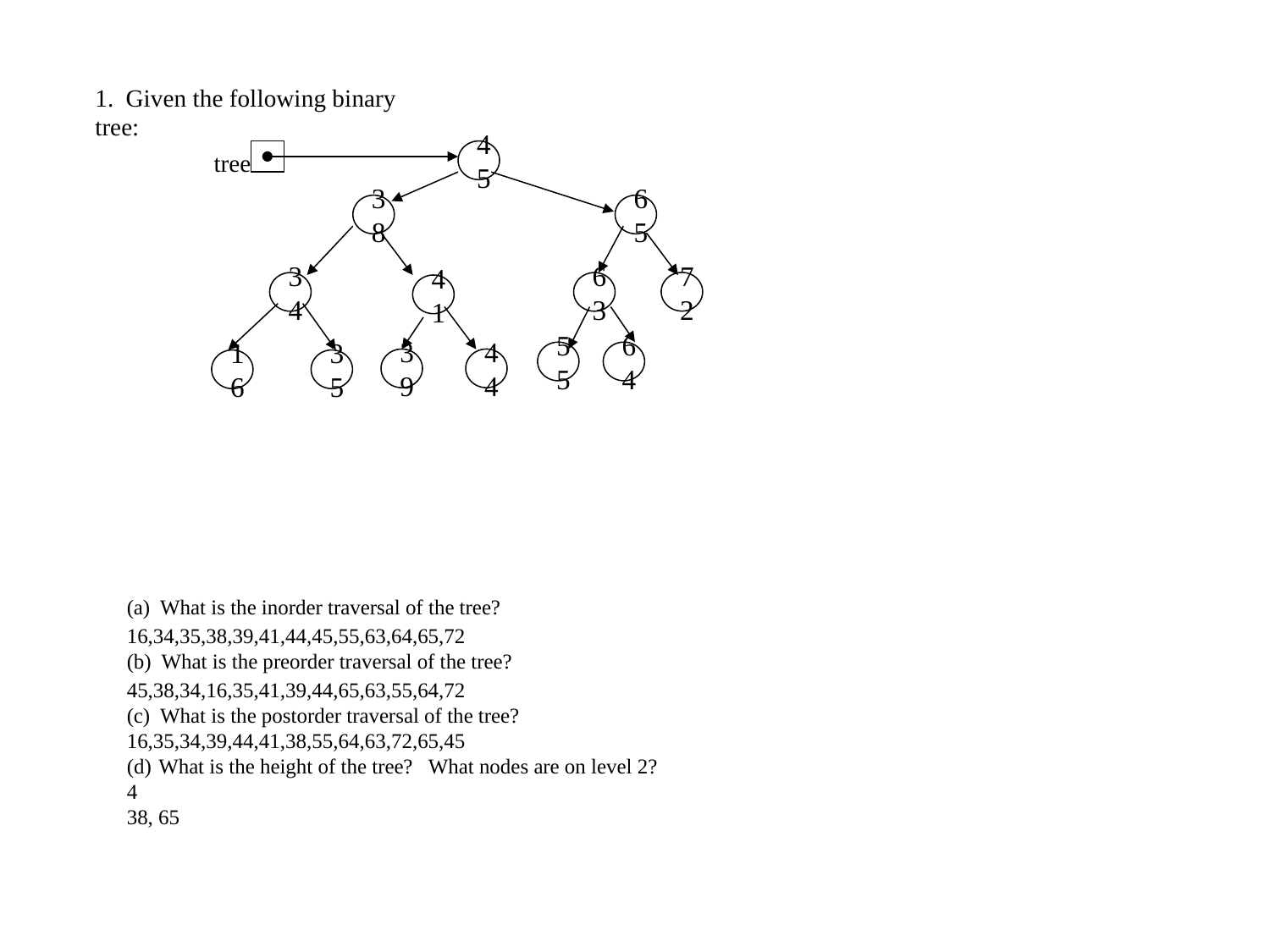

1.  Given the following binary tree:
tree

45
38
65
72
34
63
41
55
64
39
44
16
35
(a)  What is the inorder traversal of the tree?
16,34,35,38,39,41,44,45,55,63,64,65,72
(b)  What is the preorder traversal of the tree?
45,38,34,16,35,41,39,44,65,63,55,64,72
(c)  What is the postorder traversal of the tree?
16,35,34,39,44,41,38,55,64,63,72,65,45
What is the height of the tree?   What nodes are on level 2?
4
38, 65